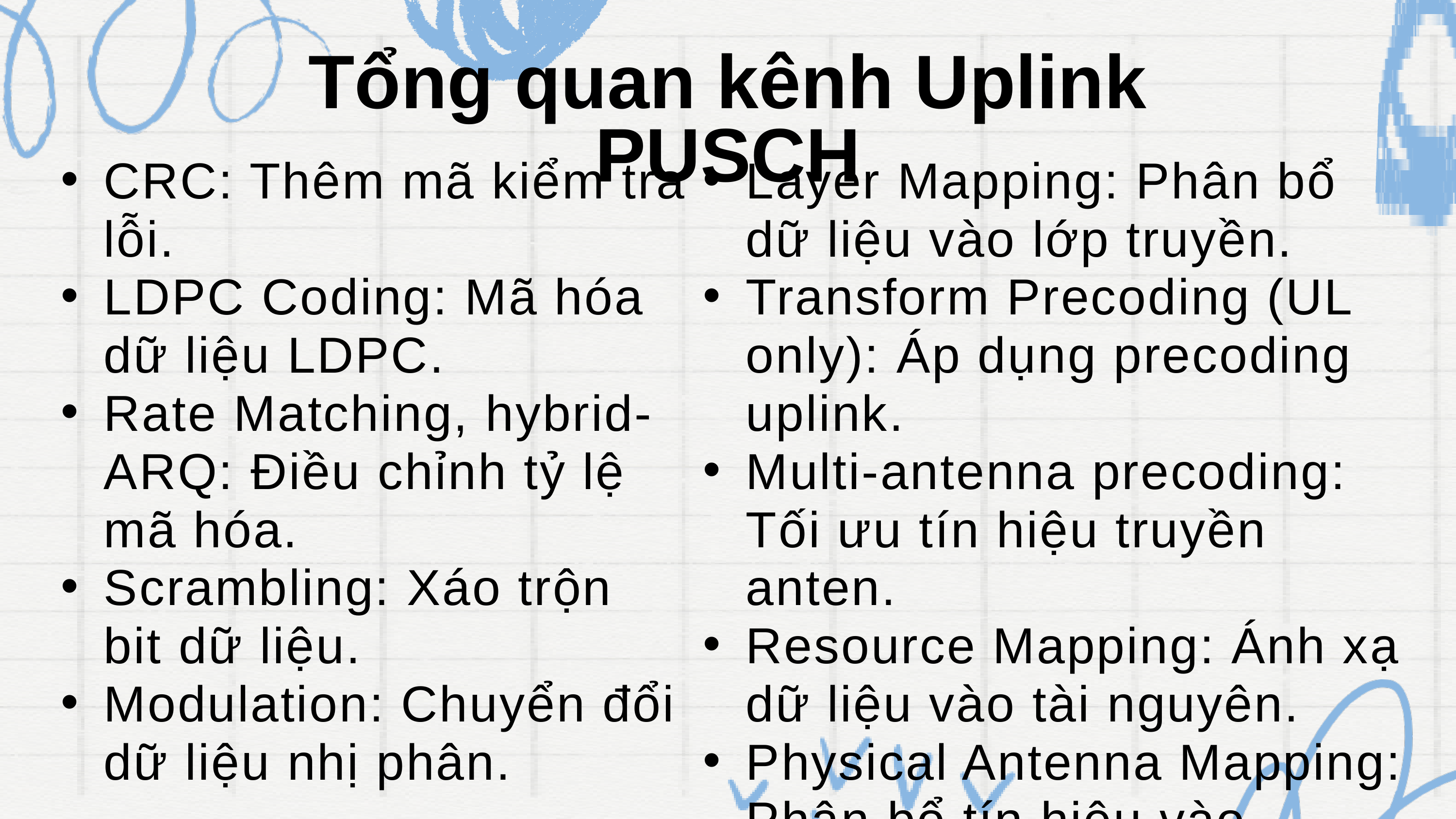

Tổng quan kênh Uplink PUSCH
CRC: Thêm mã kiểm tra lỗi.
LDPC Coding: Mã hóa dữ liệu LDPC.
Rate Matching, hybrid-ARQ: Điều chỉnh tỷ lệ mã hóa.
Scrambling: Xáo trộn bit dữ liệu.
Modulation: Chuyển đổi dữ liệu nhị phân.

Layer Mapping: Phân bổ dữ liệu vào lớp truyền.
Transform Precoding (UL only): Áp dụng precoding uplink.
Multi-antenna precoding: Tối ưu tín hiệu truyền anten.
Resource Mapping: Ánh xạ dữ liệu vào tài nguyên.
Physical Antenna Mapping: Phân bổ tín hiệu vào anten.